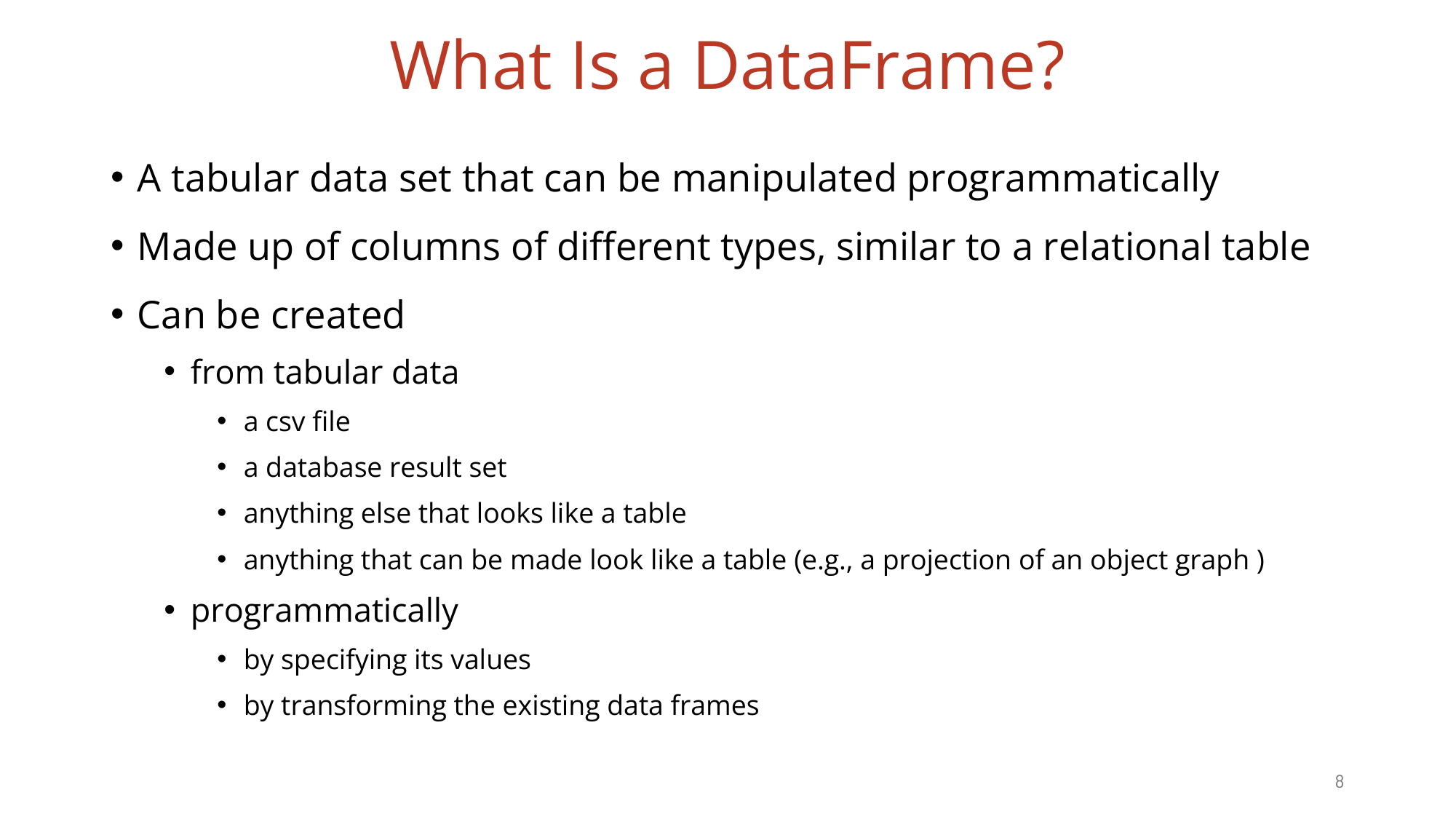

# What Is a DataFrame?
A tabular data set that can be manipulated programmatically
Made up of columns of different types, similar to a relational table
Can be created
from tabular data
a csv file
a database result set
anything else that looks like a table
anything that can be made look like a table (e.g., a projection of an object graph )
programmatically
by specifying its values
by transforming the existing data frames
8